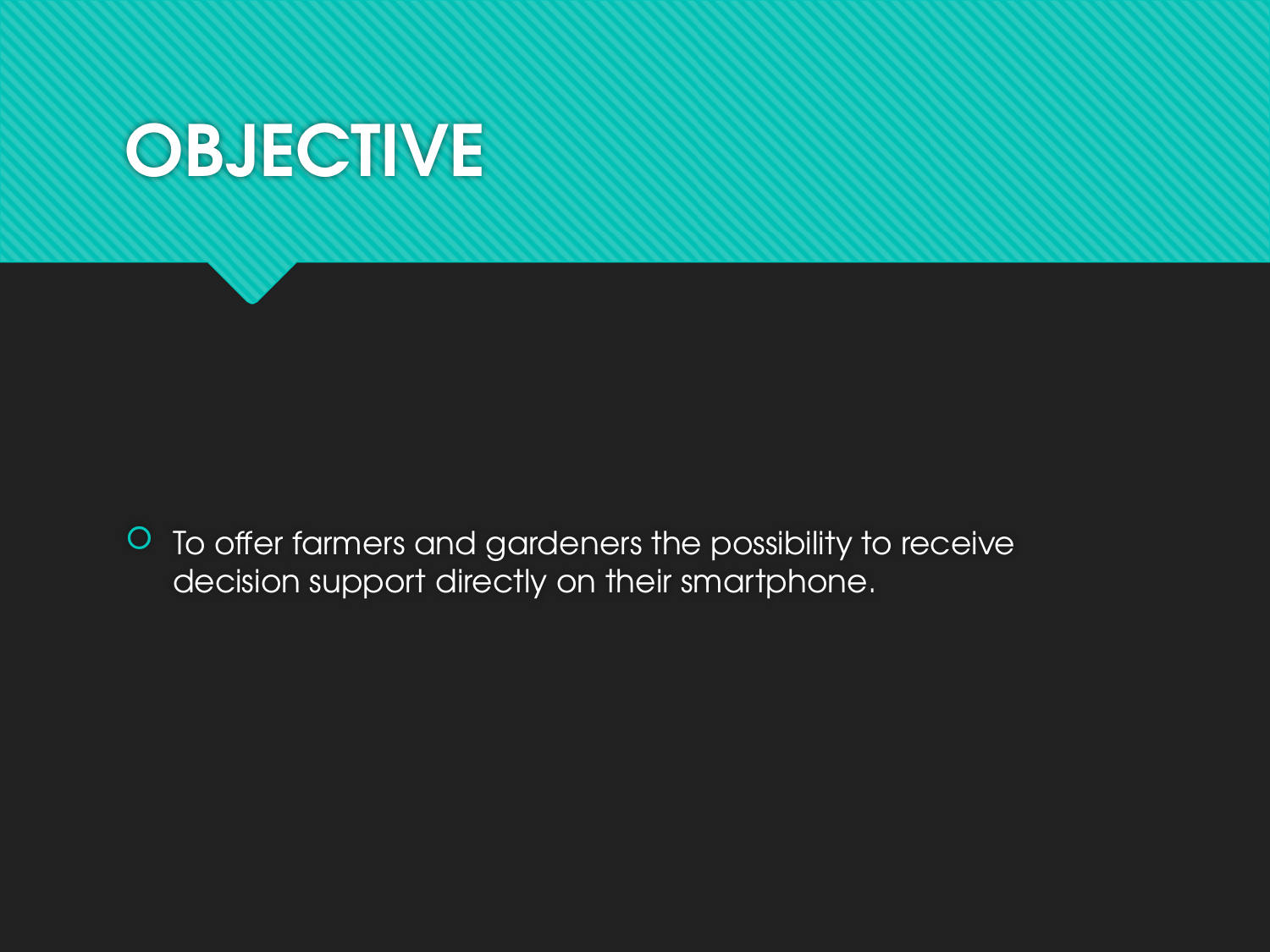

# OBJECTIVE
To offer farmers and gardeners the possibility to receive decision support directly on their smartphone.